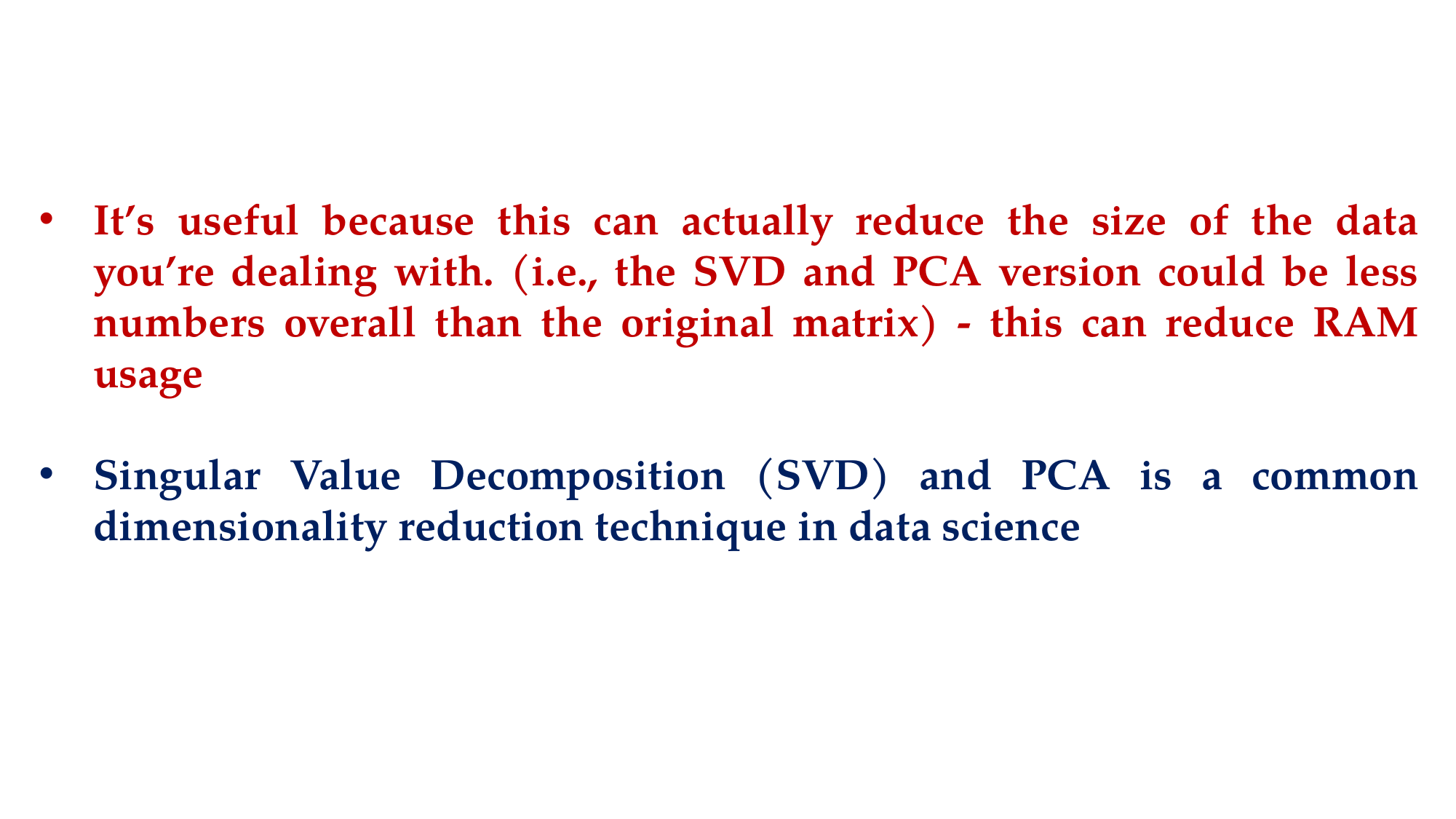

It’s useful because this can actually reduce the size of the data you’re dealing with. (i.e., the SVD and PCA version could be less numbers overall than the original matrix) - this can reduce RAM usage

Singular Value Decomposition (SVD) and PCA is a common dimensionality reduction technique in data science